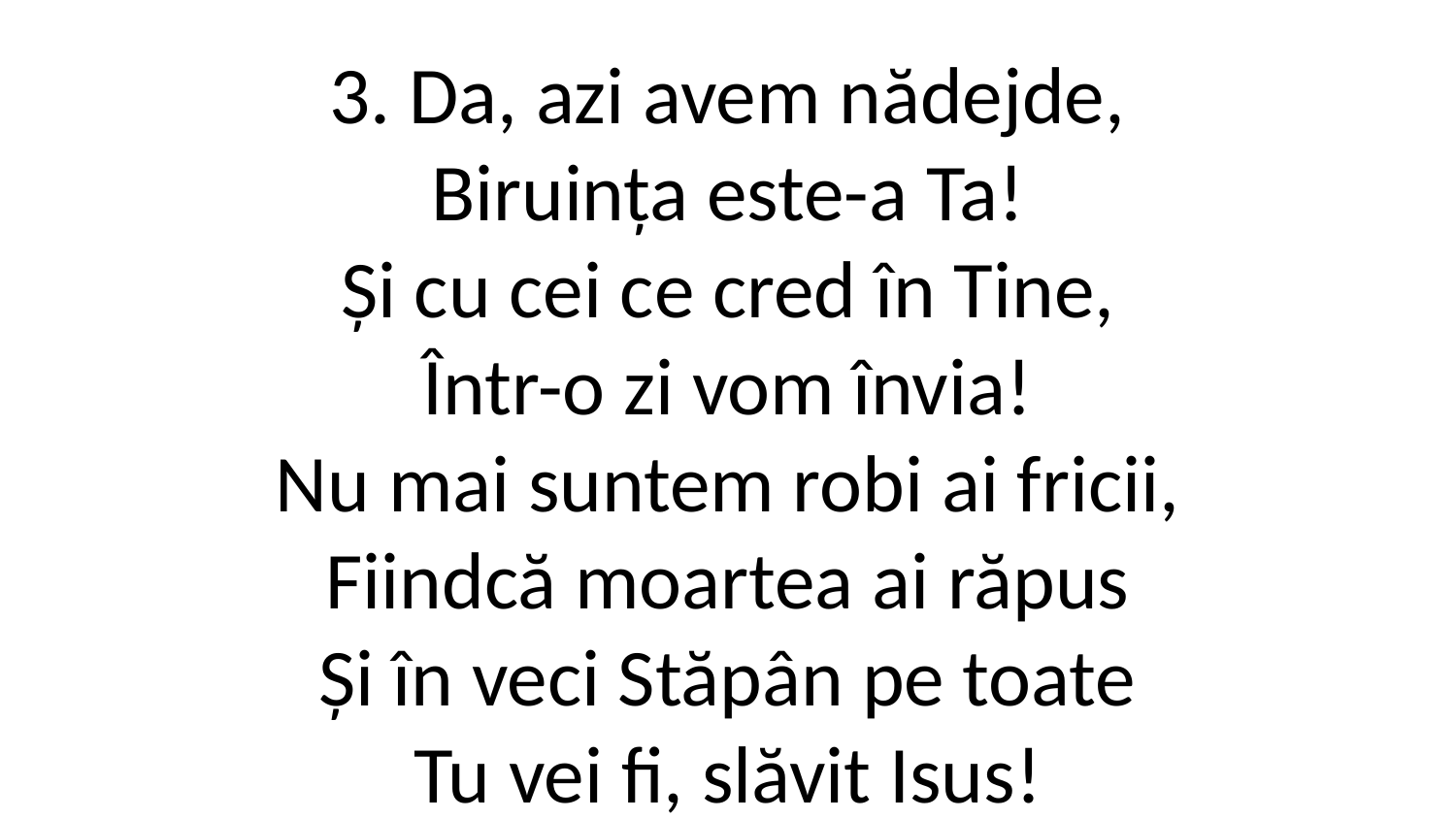

3. Da, azi avem nădejde,
Biruința este-a Ta!
Și cu cei ce cred în Tine,
Într-o zi vom învia!
Nu mai suntem robi ai fricii,
Fiindcă moartea ai răpus
Și în veci Stăpân pe toate
Tu vei fi, slăvit Isus!